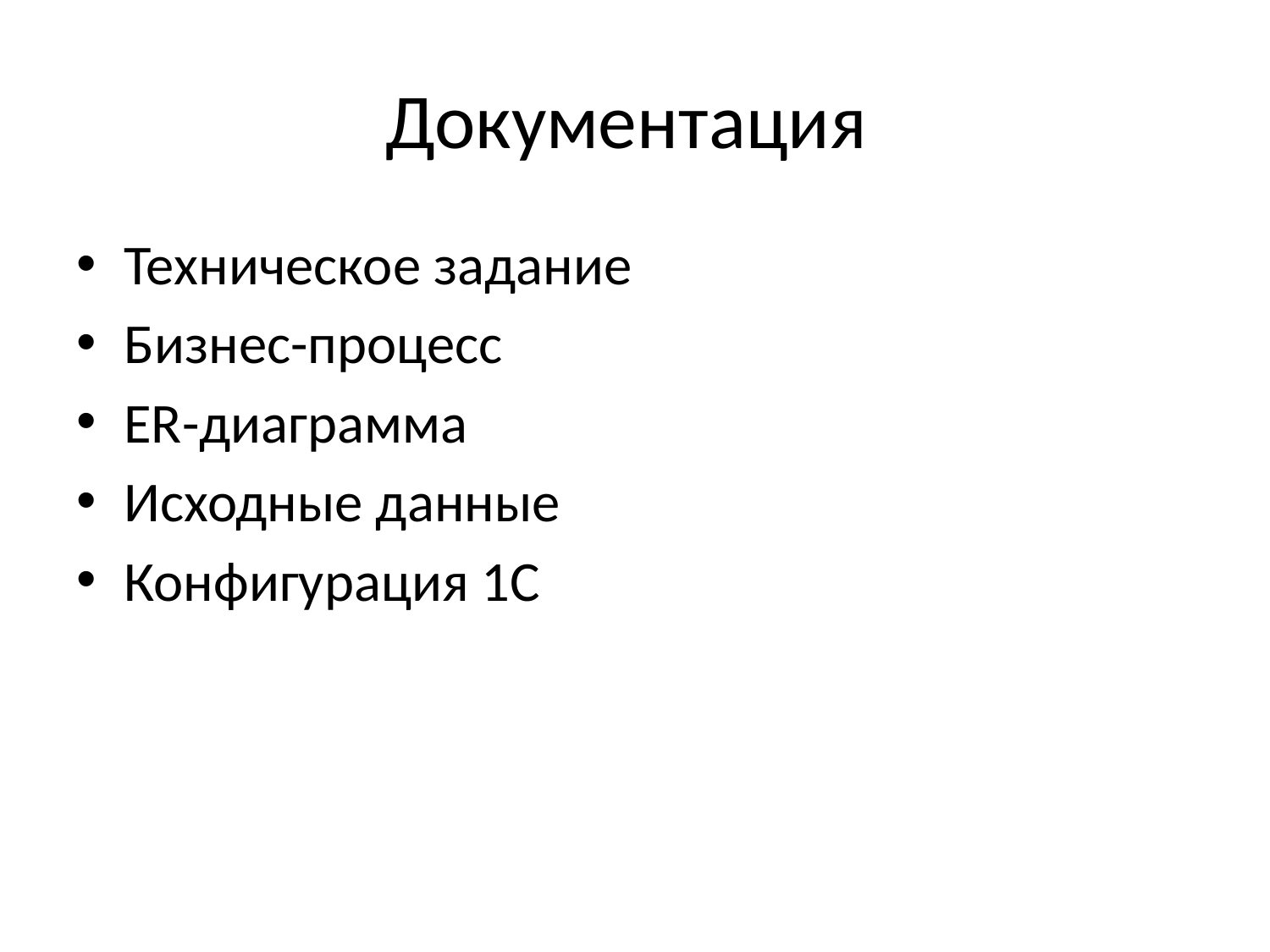

# Документация
Техническое задание
Бизнес-процесс
ER-диаграмма
Исходные данные
Конфигурация 1С